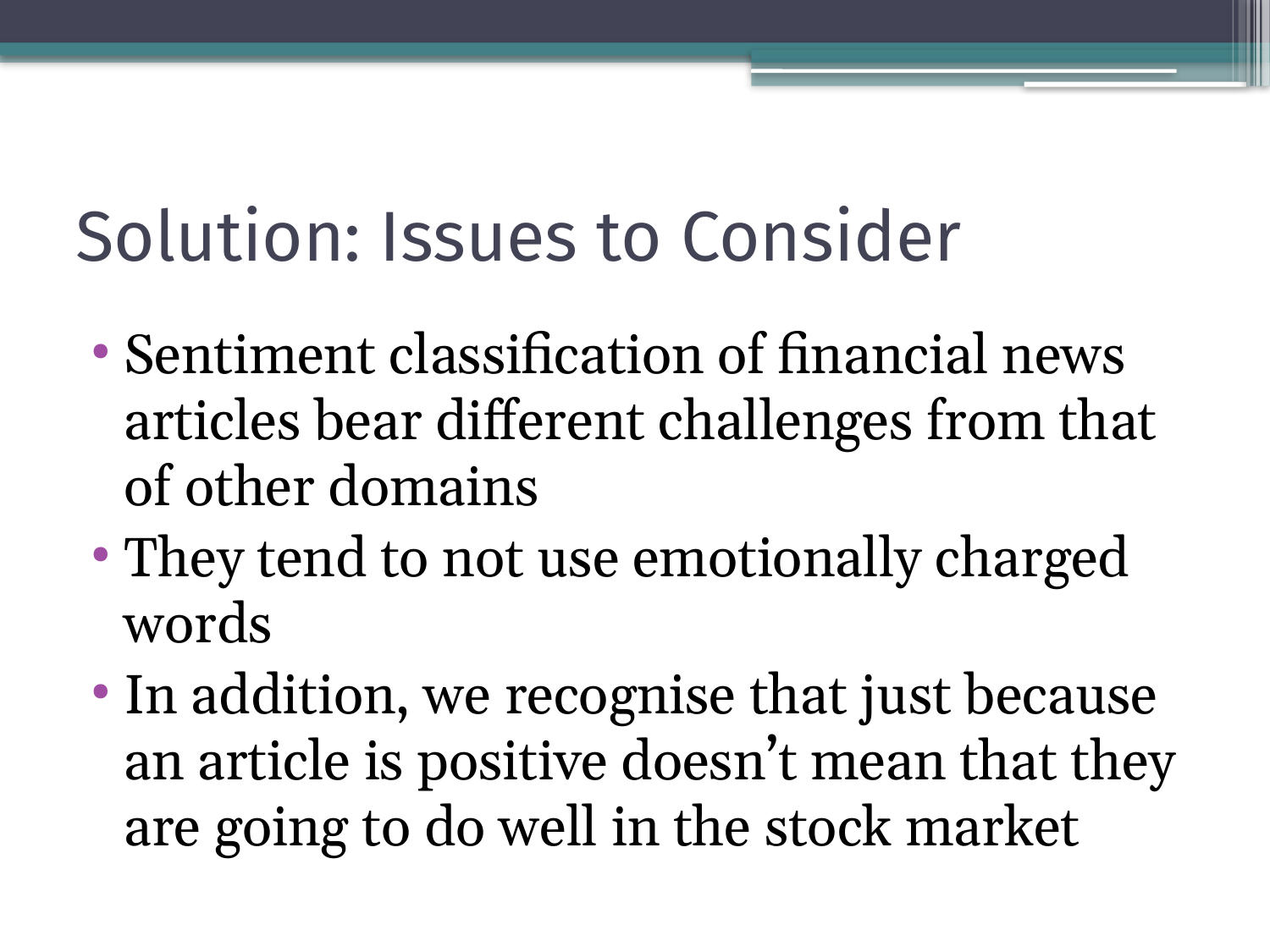

# Solution: Issues to Consider
Sentiment classification of financial news articles bear different challenges from that of other domains
They tend to not use emotionally charged words
In addition, we recognise that just because an article is positive doesn’t mean that they are going to do well in the stock market